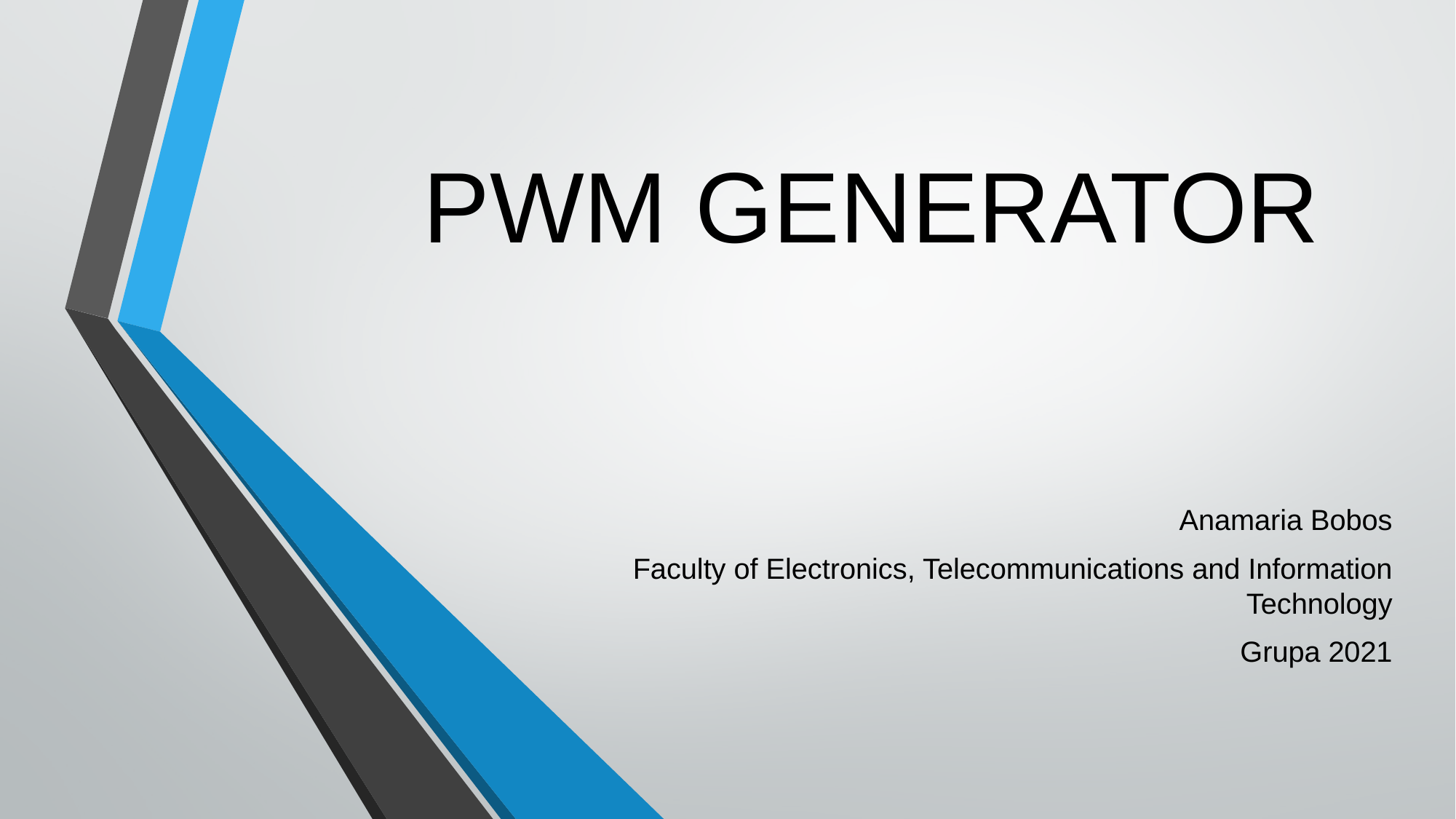

# PWM GENERATOR
Anamaria Bobos
Faculty of Electronics, Telecommunications and Information Technology
Grupa 2021